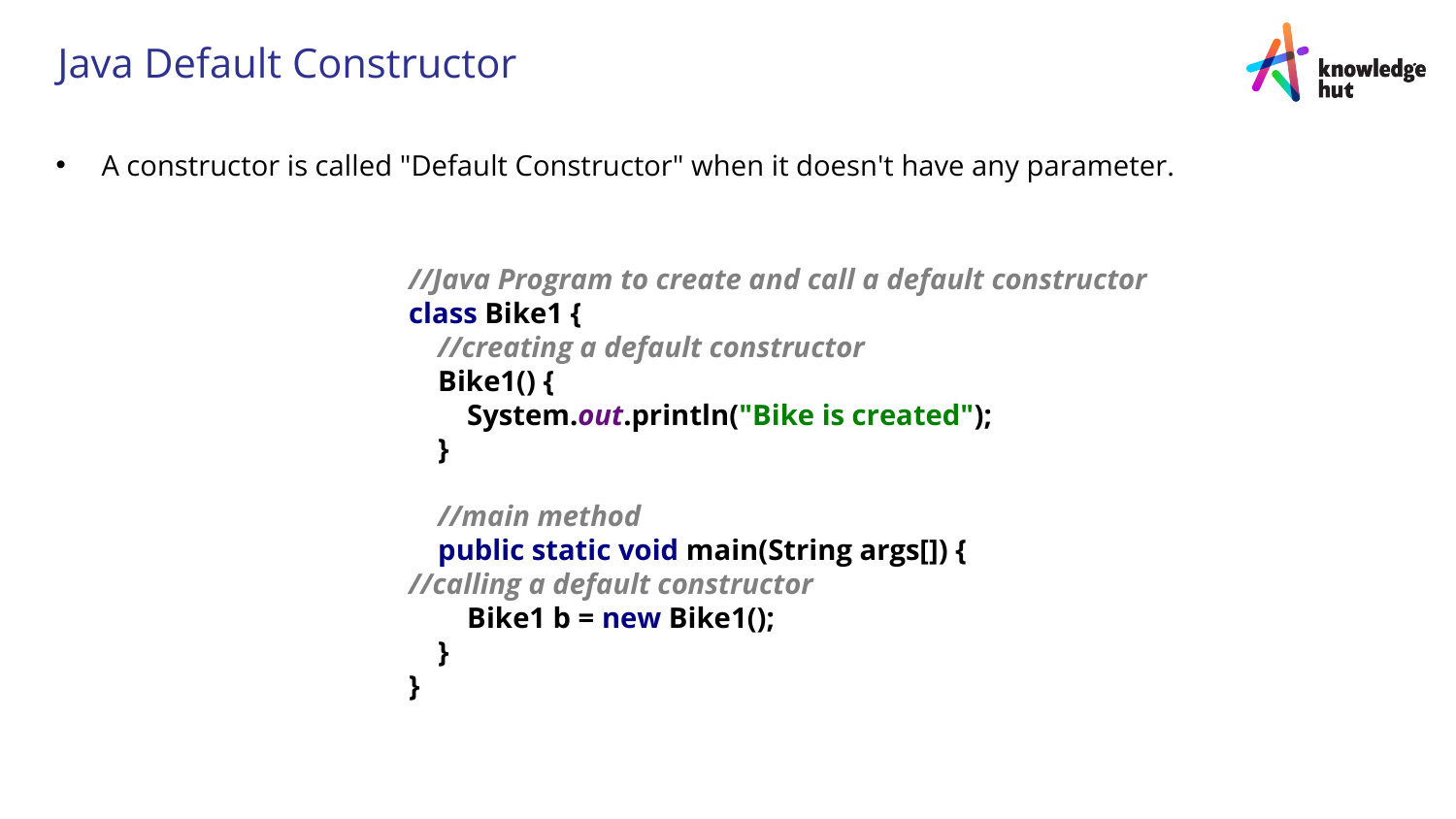

# Java Default Constructor
A constructor is called "Default Constructor" when it doesn't have any parameter.
//Java Program to create and call a default constructor
class Bike1 {
    //creating a default constructor
    Bike1() {
        System.out.println("Bike is created");
    }
    //main method
    public static void main(String args[]) {
//calling a default constructor
        Bike1 b = new Bike1();
    }
}